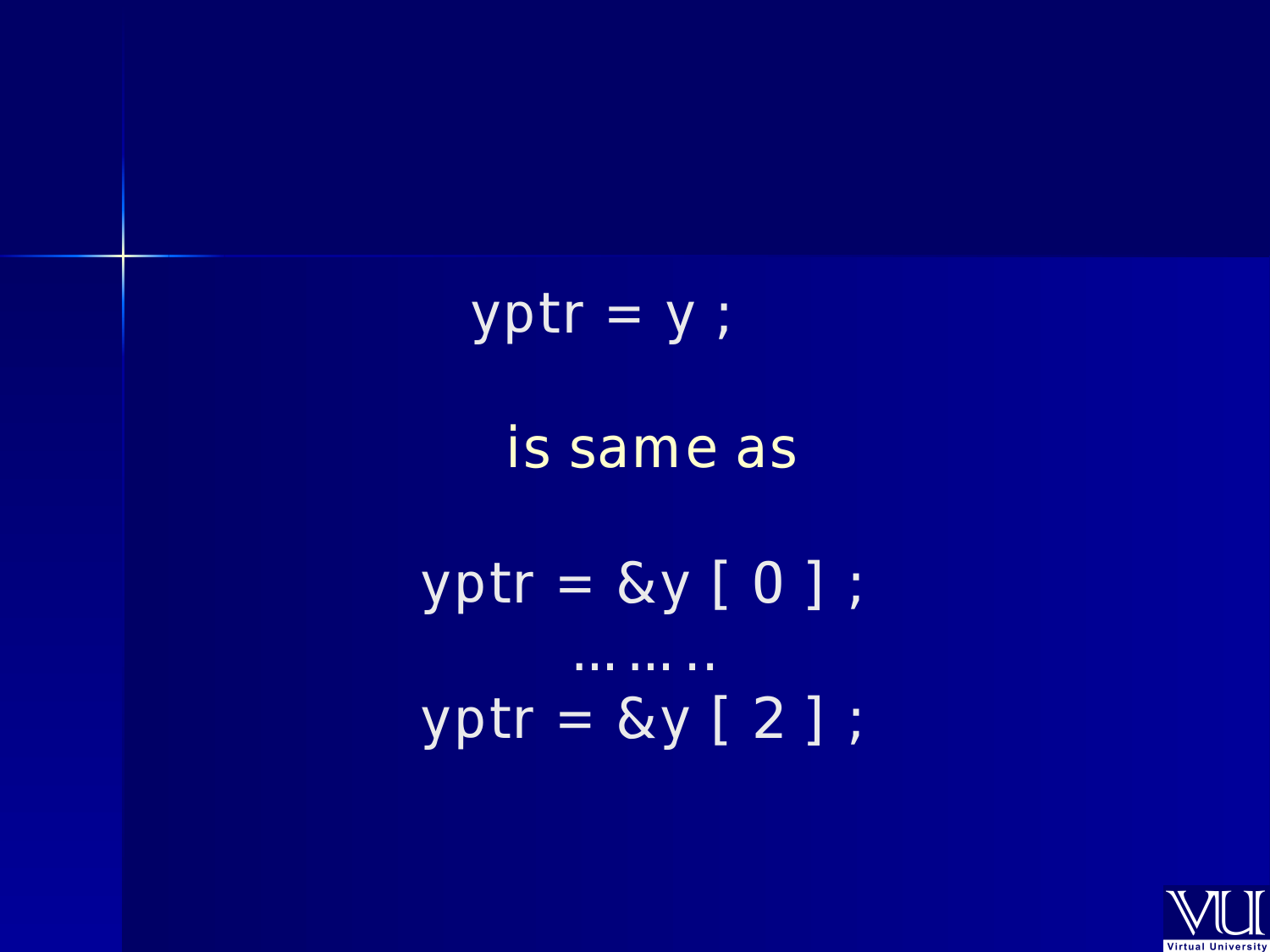

# yptr = y ; is same as yptr = &y [ 0 ] ; …….. yptr = &y [ 2 ] ;